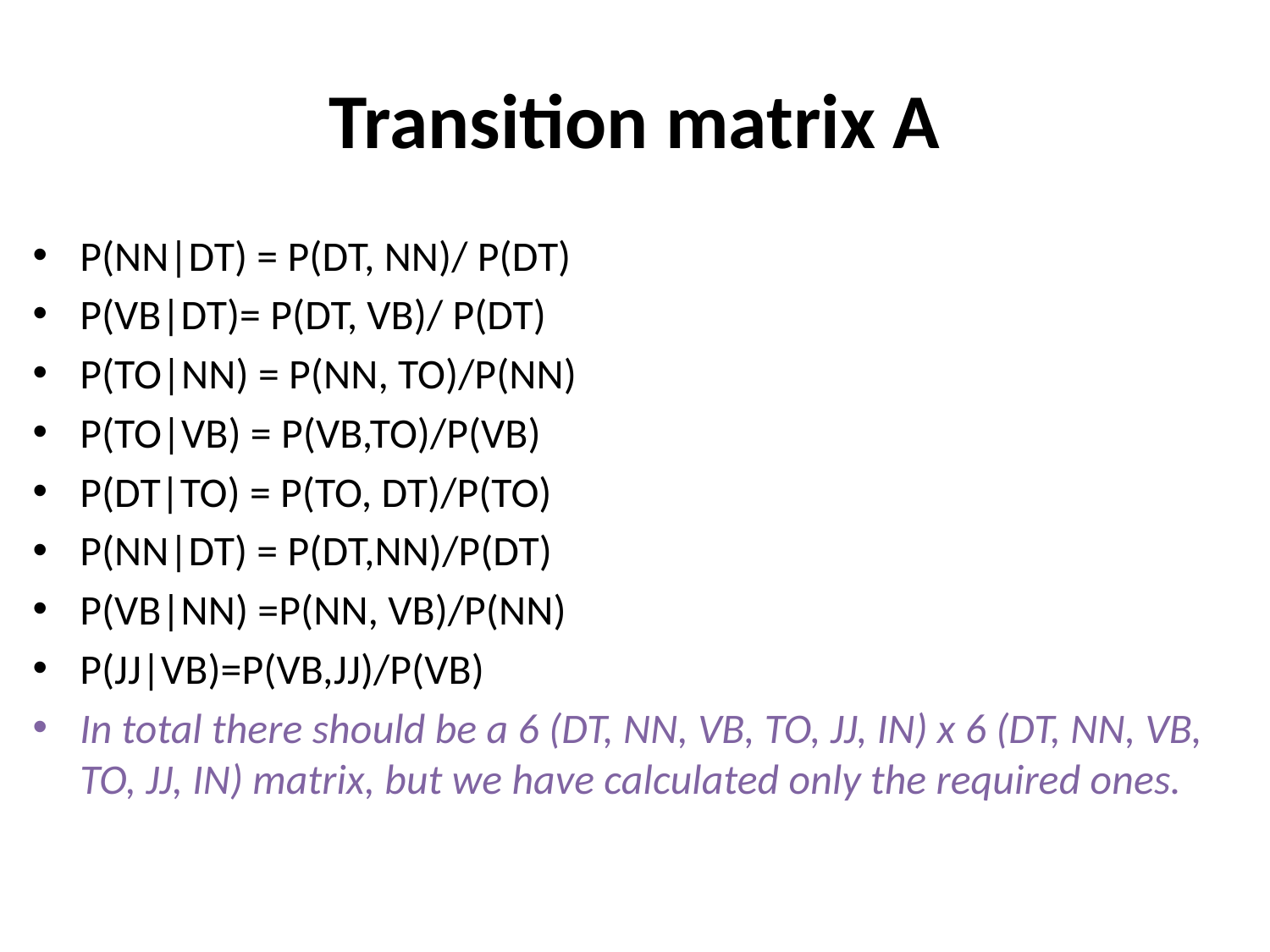

# Transition matrix A
P(NN|DT) = P(DT, NN)/ P(DT)
P(VB|DT)= P(DT, VB)/ P(DT)
P(TO|NN) = P(NN, TO)/P(NN)
P(TO|VB) = P(VB,TO)/P(VB)
P(DT|TO) = P(TO, DT)/P(TO)
P(NN|DT) = P(DT,NN)/P(DT)
P(VB|NN) =P(NN, VB)/P(NN)
P(JJ|VB)=P(VB,JJ)/P(VB)
In total there should be a 6 (DT, NN, VB, TO, JJ, IN) x 6 (DT, NN, VB, TO, JJ, IN) matrix, but we have calculated only the required ones.